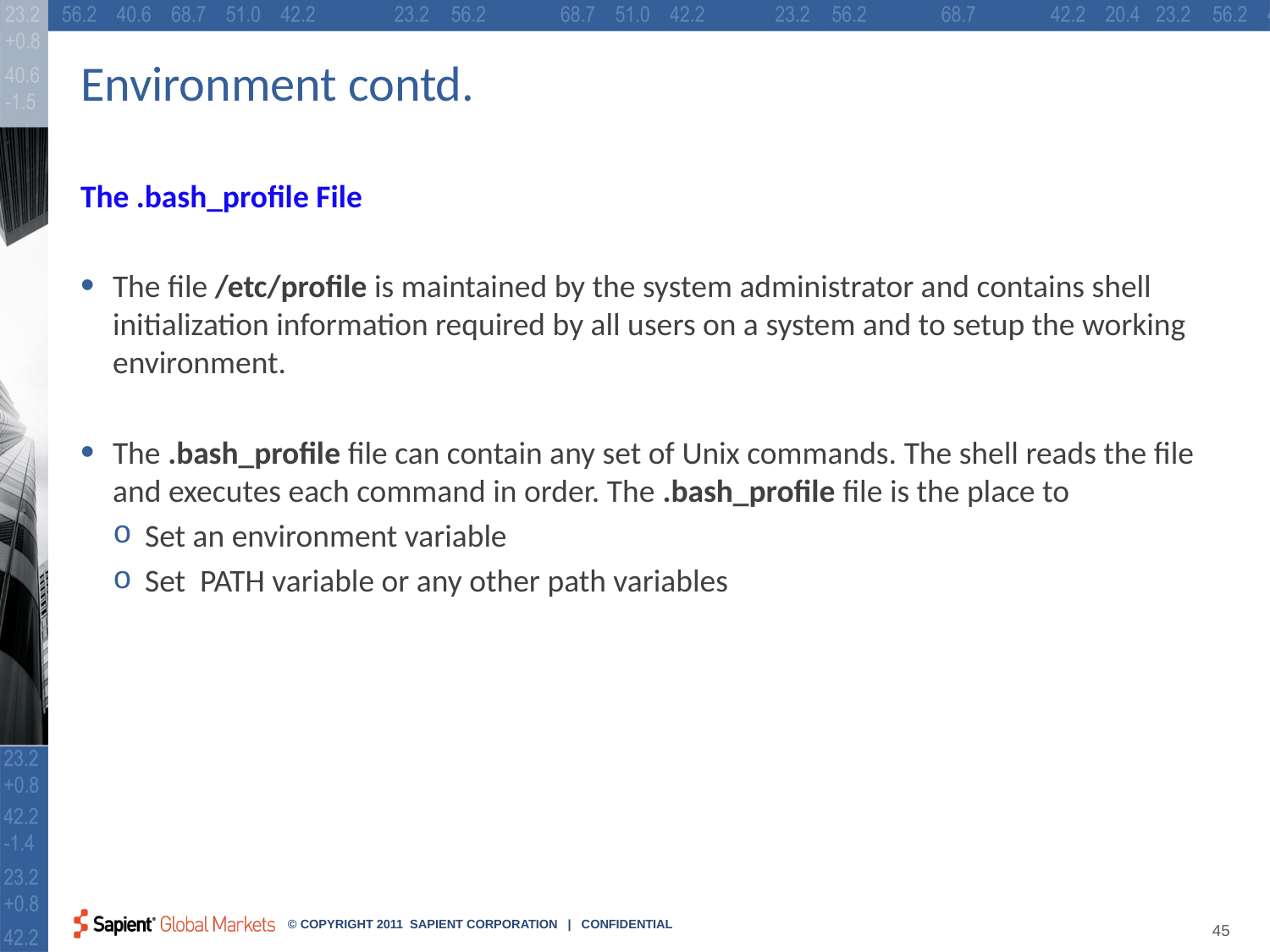

# Environment contd.

The .bash_profile File

The file /etc/profile is maintained by the system administrator and contains shell initialization information required by all users on a system and to setup the working environment.

The .bash_profile file can contain any set of Unix commands. The shell reads the file and executes each command in order. The .bash_profile file is the place to
Set an environment variable
Set  PATH variable or any other path variables